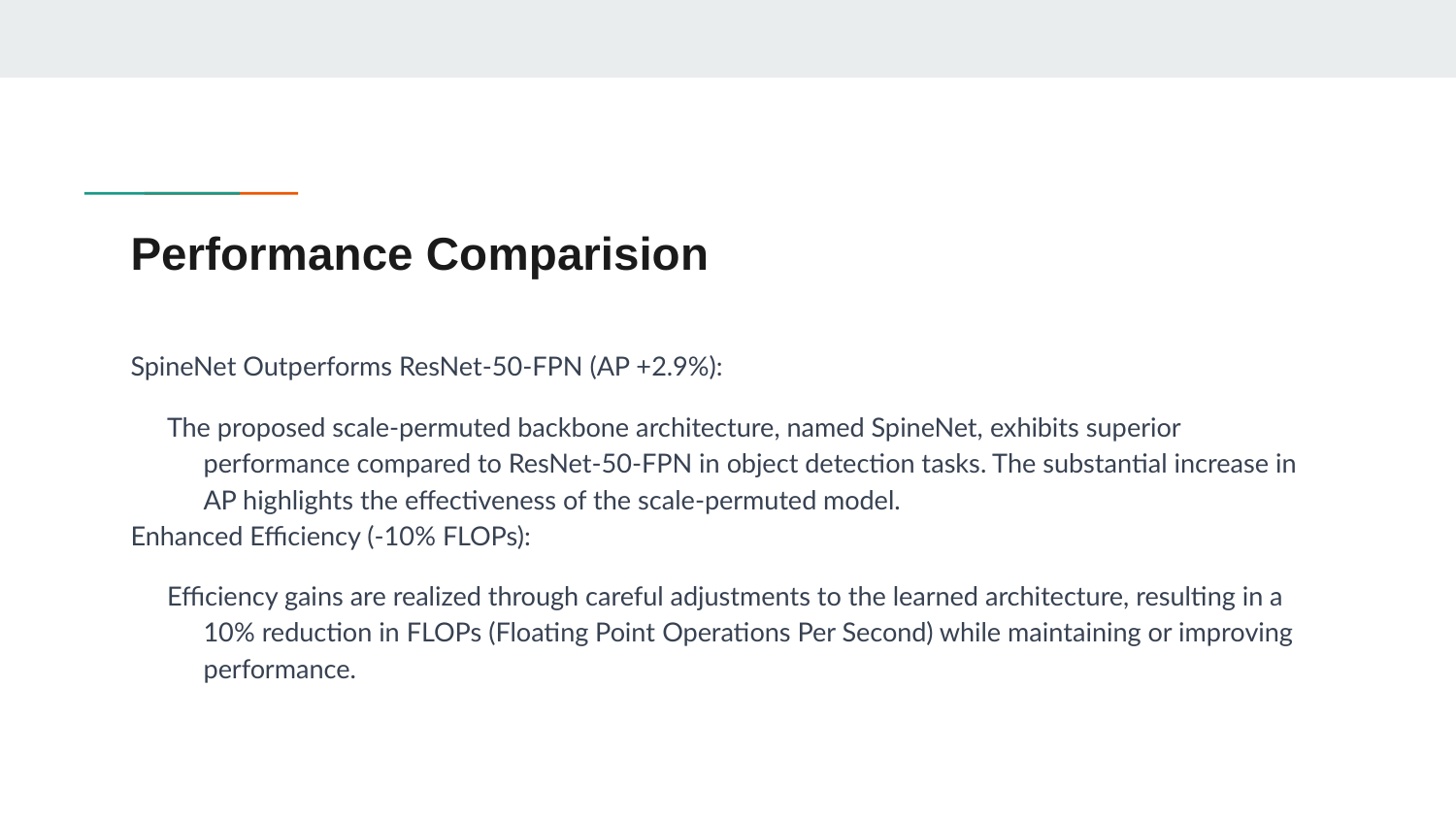

# Performance Comparision
SpineNet Outperforms ResNet-50-FPN (AP +2.9%):
The proposed scale-permuted backbone architecture, named SpineNet, exhibits superior performance compared to ResNet-50-FPN in object detection tasks. The substantial increase in AP highlights the effectiveness of the scale-permuted model.
Enhanced Efficiency (-10% FLOPs):
Efficiency gains are realized through careful adjustments to the learned architecture, resulting in a 10% reduction in FLOPs (Floating Point Operations Per Second) while maintaining or improving performance.